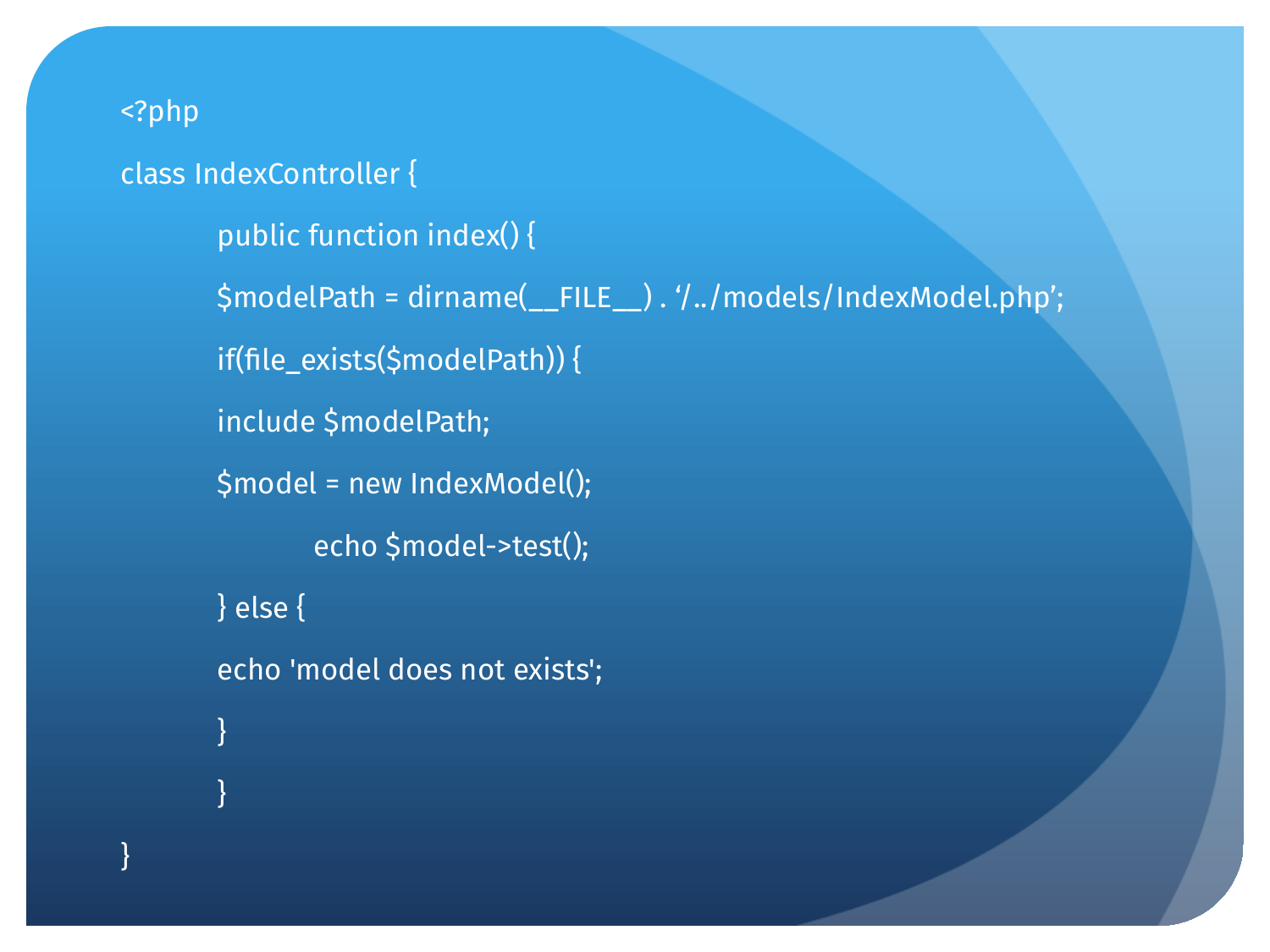

<?php
class IndexController {
	public function index() {
		$modelPath = dirname(__FILE__) . ‘/../models/IndexModel.php’;
		if(file_exists($modelPath)) {
			include $modelPath;
			$model = new IndexModel();
	 		echo $model->test();
		} else {
			echo 'model does not exists';
		}
	}
}